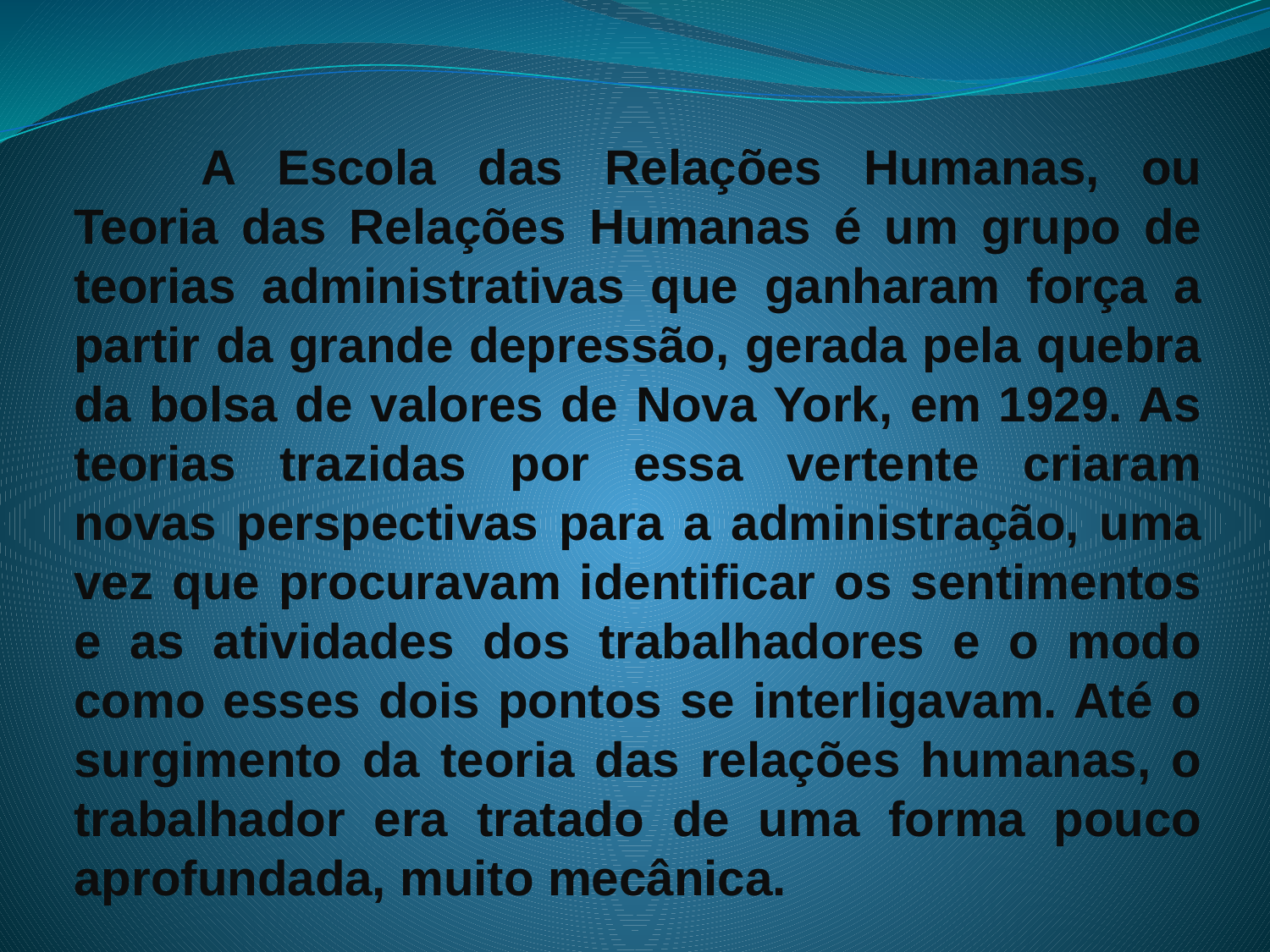

# A Escola das Relações Humanas, ou Teoria das Relações Humanas é um grupo de teorias administrativas que ganharam força a partir da grande depressão, gerada pela quebra da bolsa de valores de Nova York, em 1929. As teorias trazidas por essa vertente criaram novas perspectivas para a administração, uma vez que procuravam identificar os sentimentos e as atividades dos trabalhadores e o modo como esses dois pontos se interligavam. Até o surgimento da teoria das relações humanas, o trabalhador era tratado de uma forma pouco aprofundada, muito mecânica.